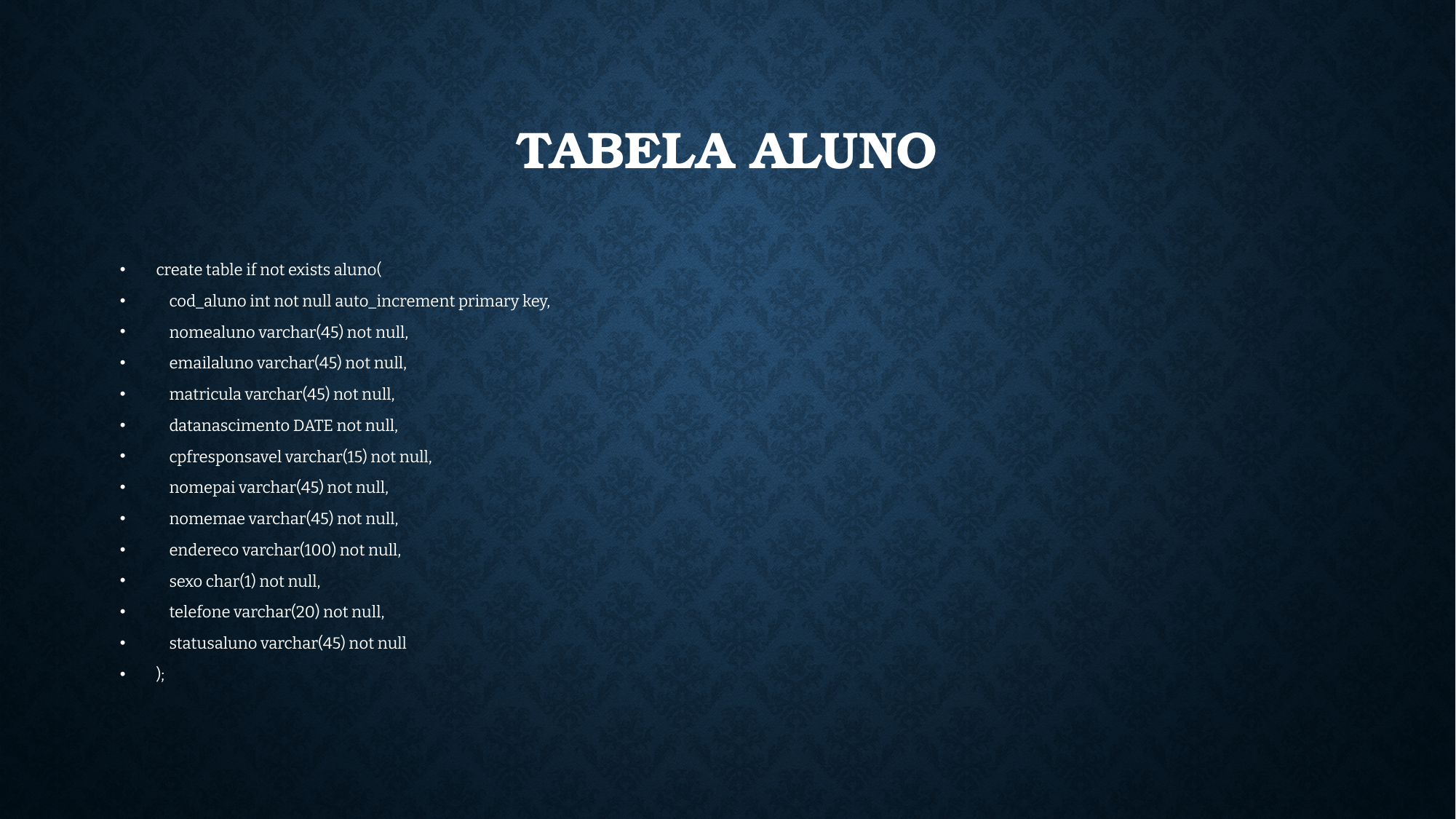

# Tabela Aluno
create table if not exists aluno(
    cod_aluno int not null auto_increment primary key,
    nomealuno varchar(45) not null,
    emailaluno varchar(45) not null,
    matricula varchar(45) not null,
    datanascimento DATE not null,
    cpfresponsavel varchar(15) not null,
    nomepai varchar(45) not null,
    nomemae varchar(45) not null,
    endereco varchar(100) not null,
    sexo char(1) not null,
    telefone varchar(20) not null,
    statusaluno varchar(45) not null
);